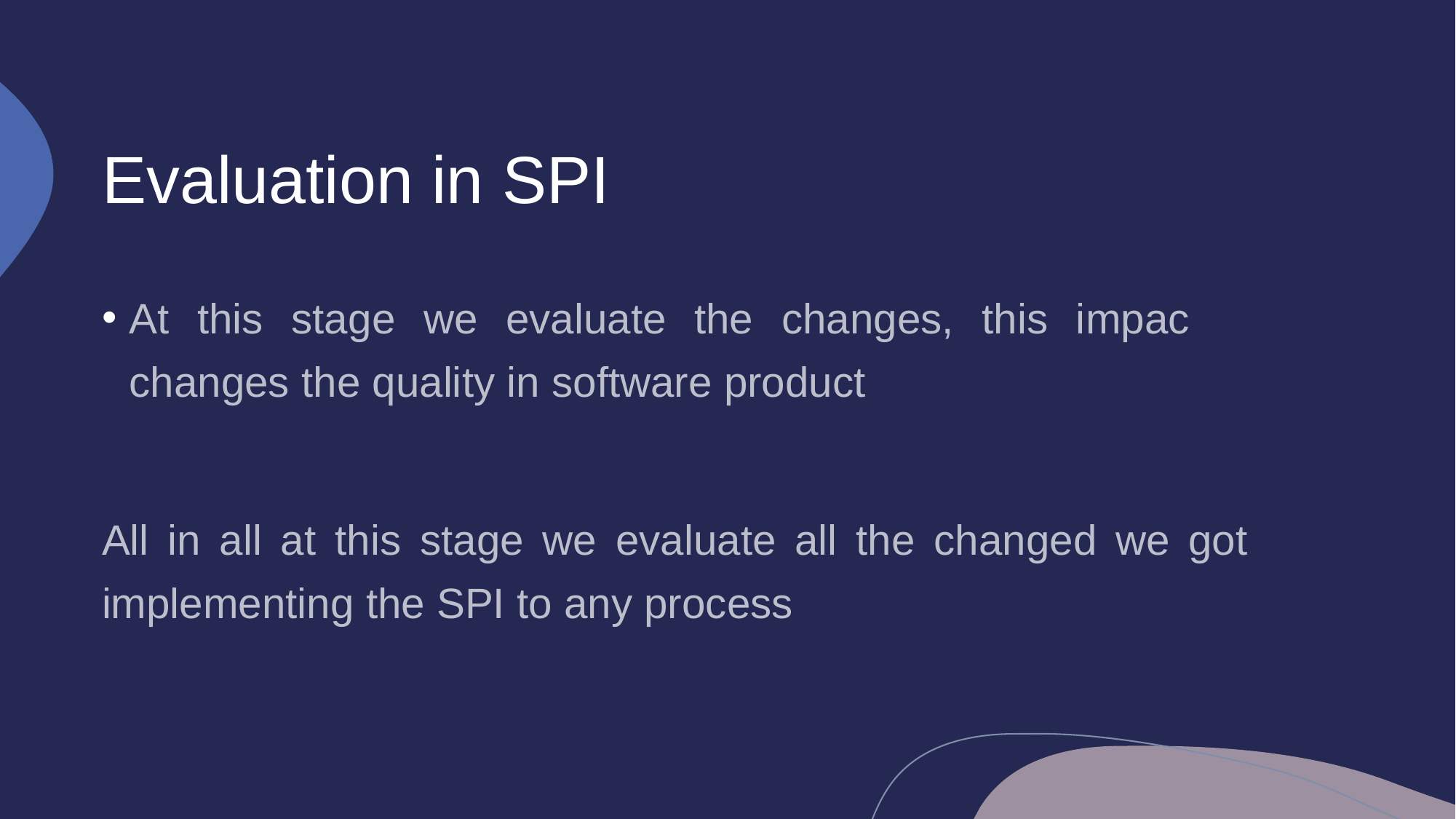

# Evaluation in SPI
At this stage we evaluate the changes, this impact of the changes the quality in software product

All in all at this stage we evaluate all the changed we got after implementing the SPI to any process